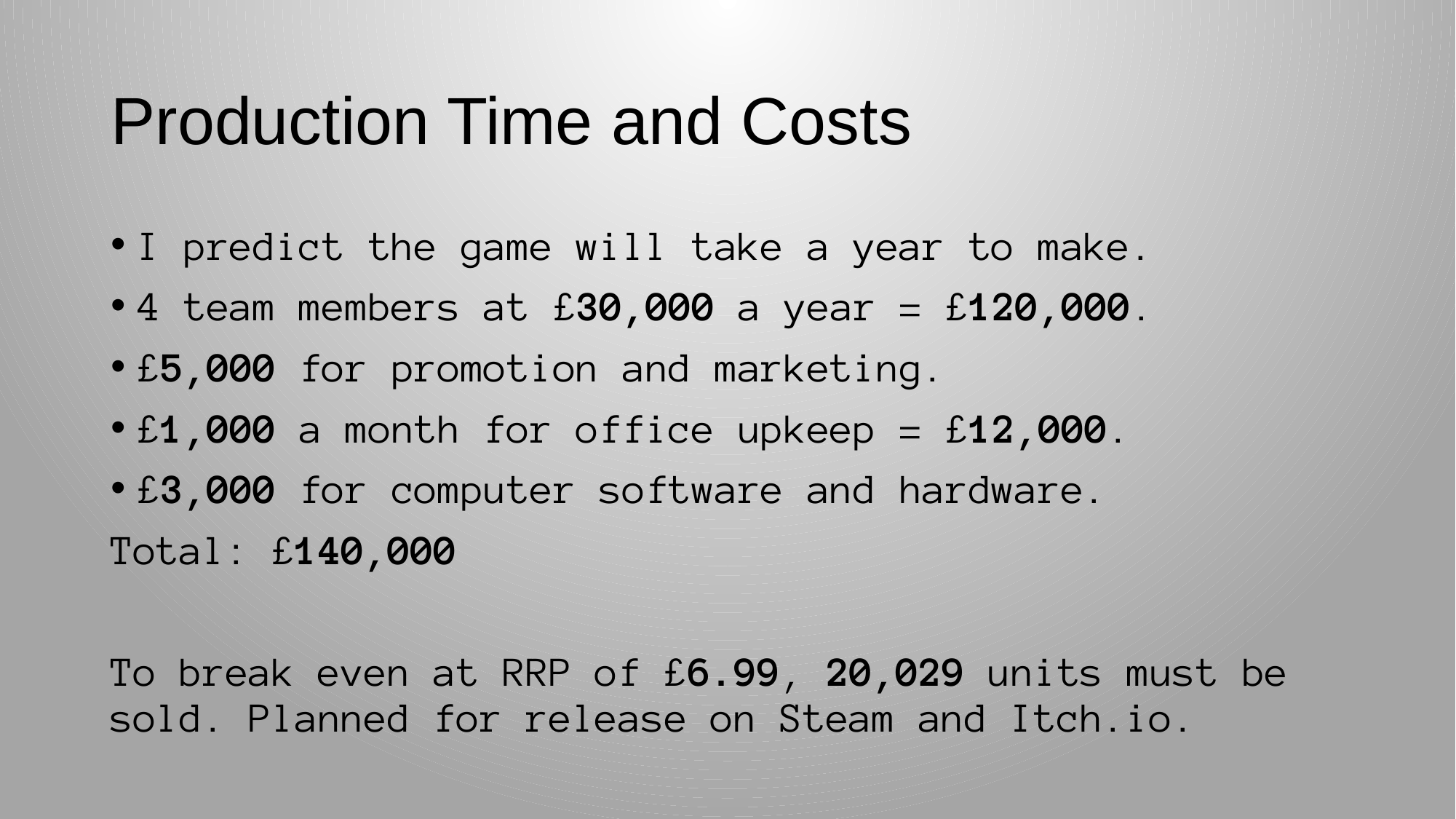

# Production Time and Costs
I predict the game will take a year to make.
4 team members at £30,000 a year = £120,000.
£5,000 for promotion and marketing.
£1,000 a month for office upkeep = £12,000.
£3,000 for computer software and hardware.
Total: £140,000

To break even at RRP of £6.99, 20,029 units must be sold. Planned for release on Steam and Itch.io.